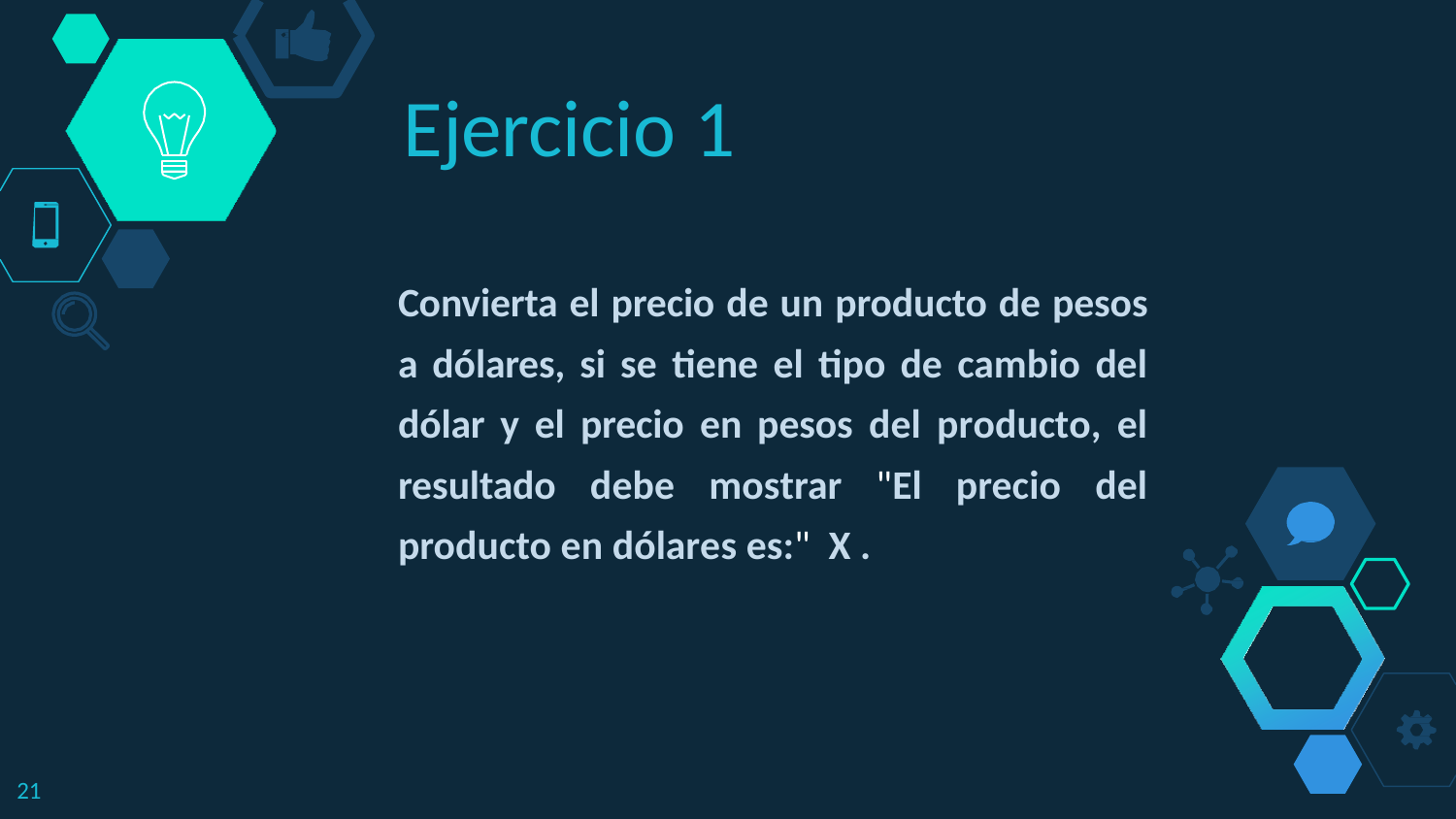

# Ejercicio 1

Convierta el precio de un producto de pesos a dólares, si se tiene el tipo de cambio del dólar y el precio en pesos del producto, el resultado debe mostrar "El precio del producto en dólares es:"  X .

21